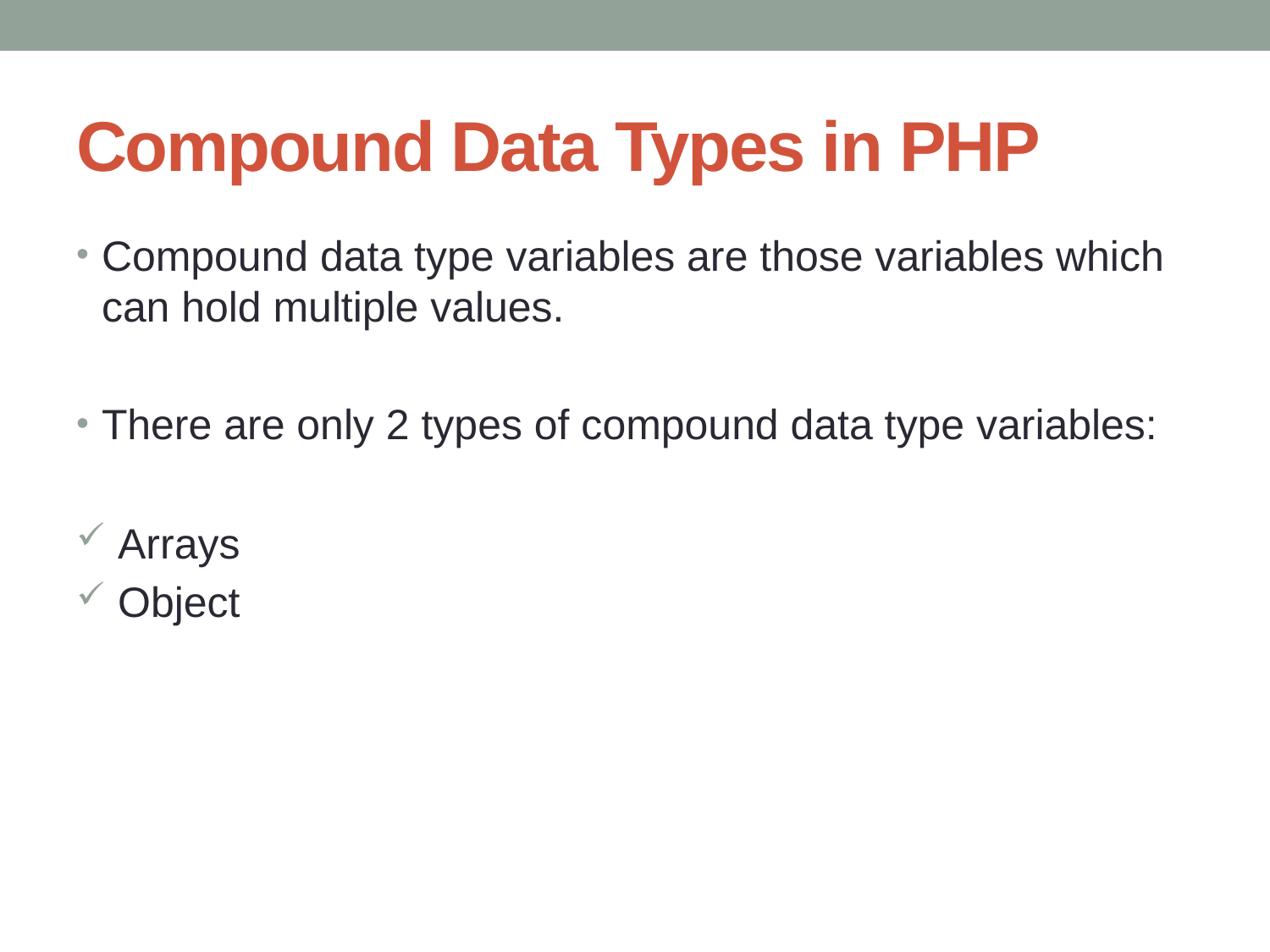

# Compound Data Types in PHP
Compound data type variables are those variables which can hold multiple values.

There are only 2 types of compound data type variables:

 Arrays
 Object